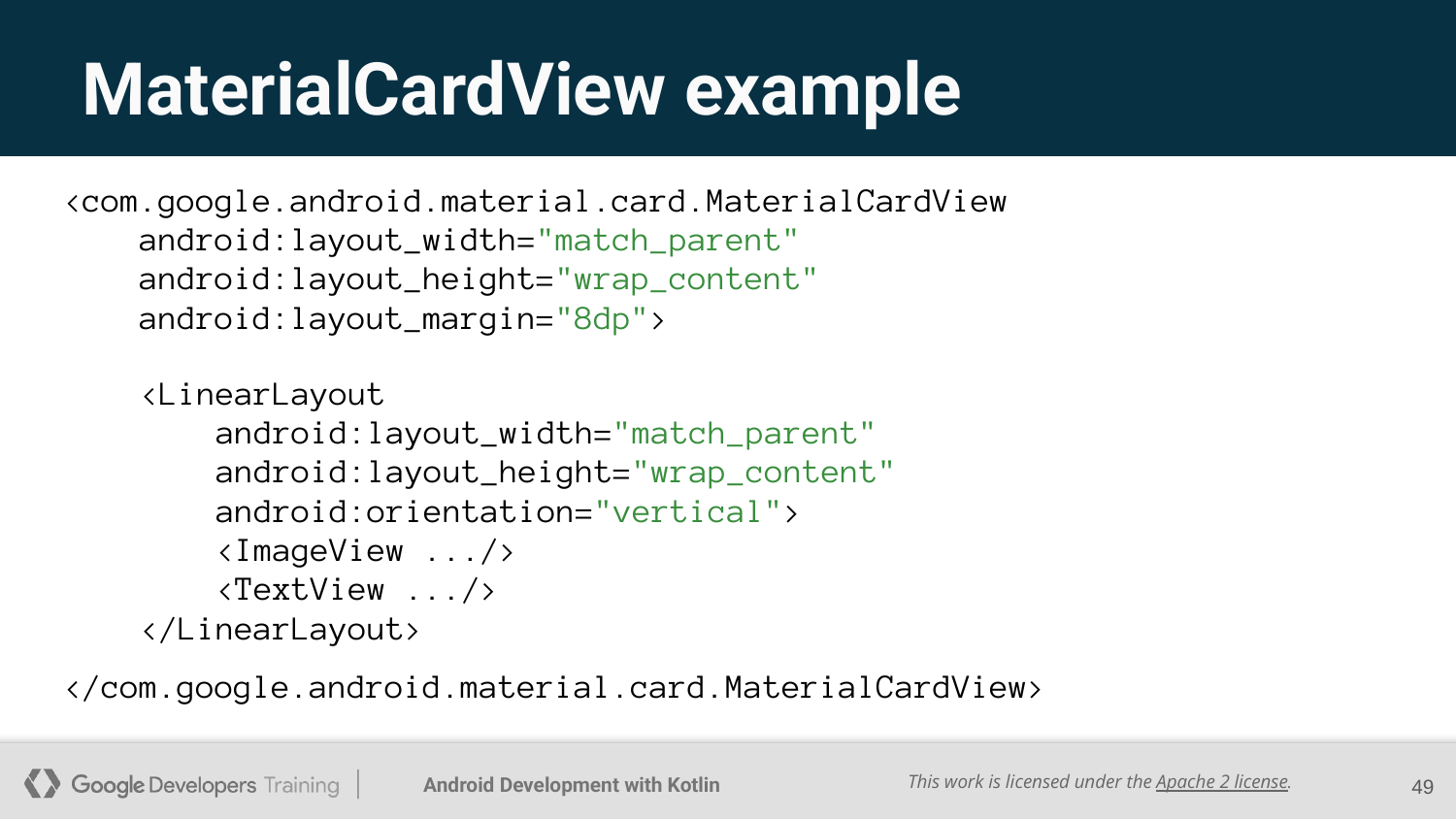

# MaterialCardView example
<com.google.android.material.card.MaterialCardView
    android:layout_width="match_parent"
    android:layout_height="wrap_content"
    android:layout_margin="8dp">

</com.google.android.material.card.MaterialCardView>
<LinearLayout
    android:layout_width="match_parent"
    android:layout_height="wrap_content"
    android:orientation="vertical">
    <ImageView .../>
    <TextView .../>
</LinearLayout>
49